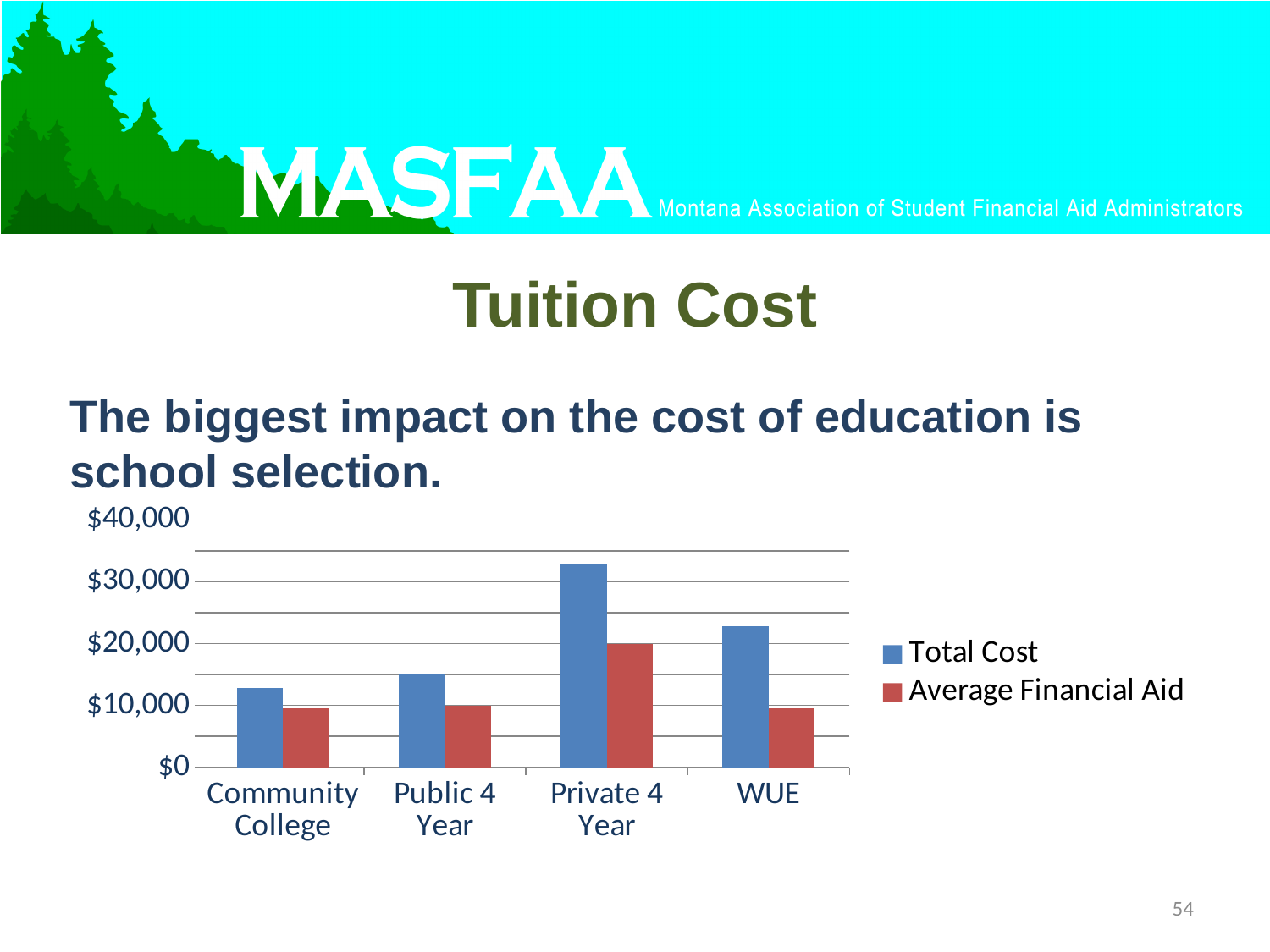

# Tuition Cost
The biggest impact on the cost of education is
school selection.

### Chart

| Category | Total Cost | Average Financial Aid |
|---|---|---|
| Community College | 12852.0 | 9600.0 |
| Public 4 Year | 15203.0 | 9897.0 |
| Private 4 Year | 32984.0 | 19906.0 |
| WUE | 22804.0 | 9600.0 |
54